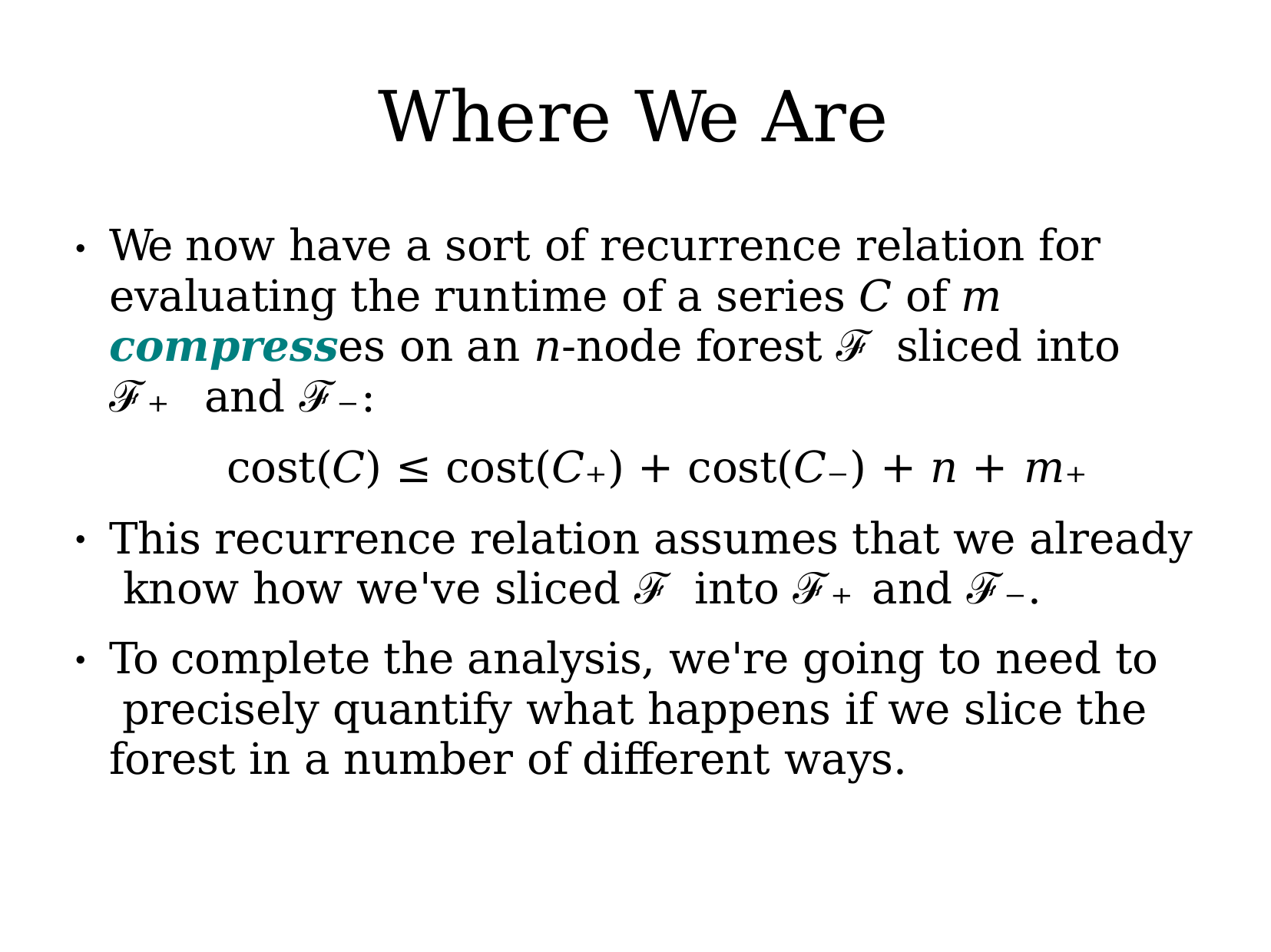

# Where We Are
We now have a sort of recurrence relation for  evaluating the runtime of a series C of m  compresses on an n-node forest ℱ sliced into ℱ₊  and ℱ₋:
cost(C) ≤ cost(C₊) + cost(C₋) + n + m₊
This recurrence relation assumes that we already  know how we've sliced ℱ into ℱ₊ and ℱ₋.
To complete the analysis, we're going to need to  precisely quantify what happens if we slice the  forest in a number of different ways.
●
●
●